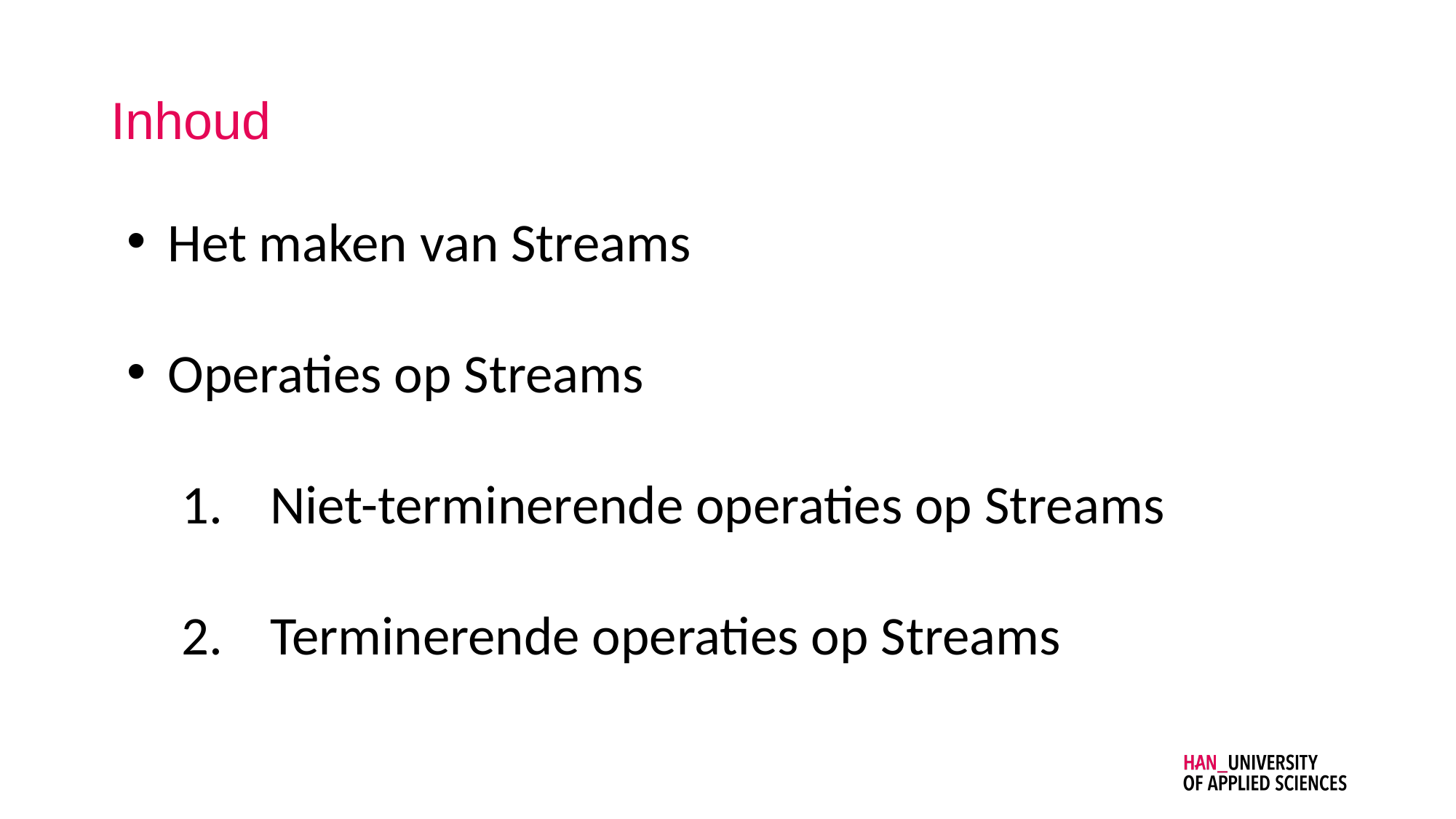

# Inhoud
Het maken van Streams

Operaties op Streams

Niet-terminerende operaties op Streams

Terminerende operaties op Streams